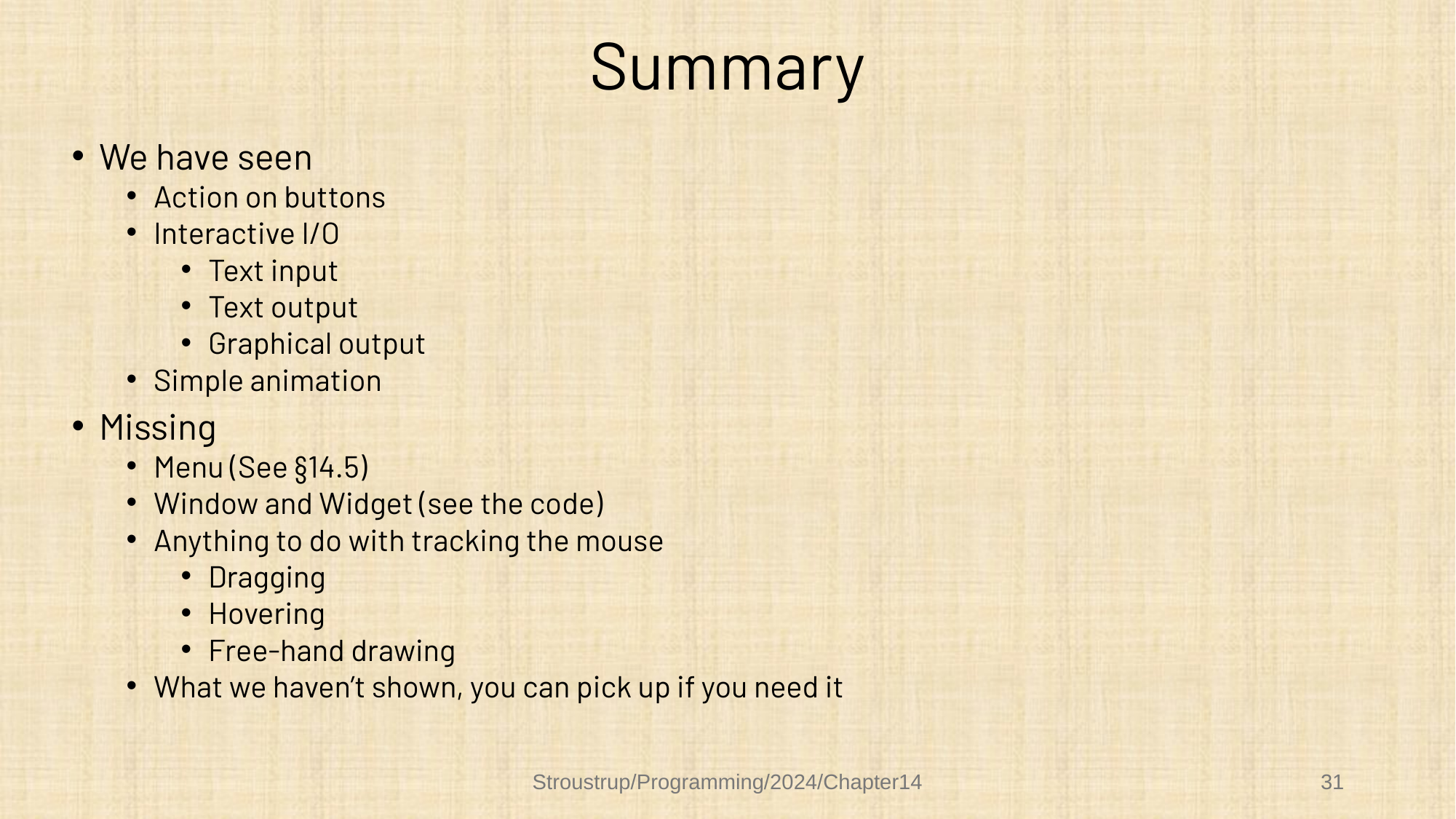

# Summary
We have seen
Action on buttons
Interactive I/O
Text input
Text output
Graphical output
Simple animation
Missing
Menu (See §14.5)
Window and Widget (see the code)
Anything to do with tracking the mouse
Dragging
Hovering
Free-hand drawing
What we haven’t shown, you can pick up if you need it

Stroustrup/Programming/2024/Chapter14
31